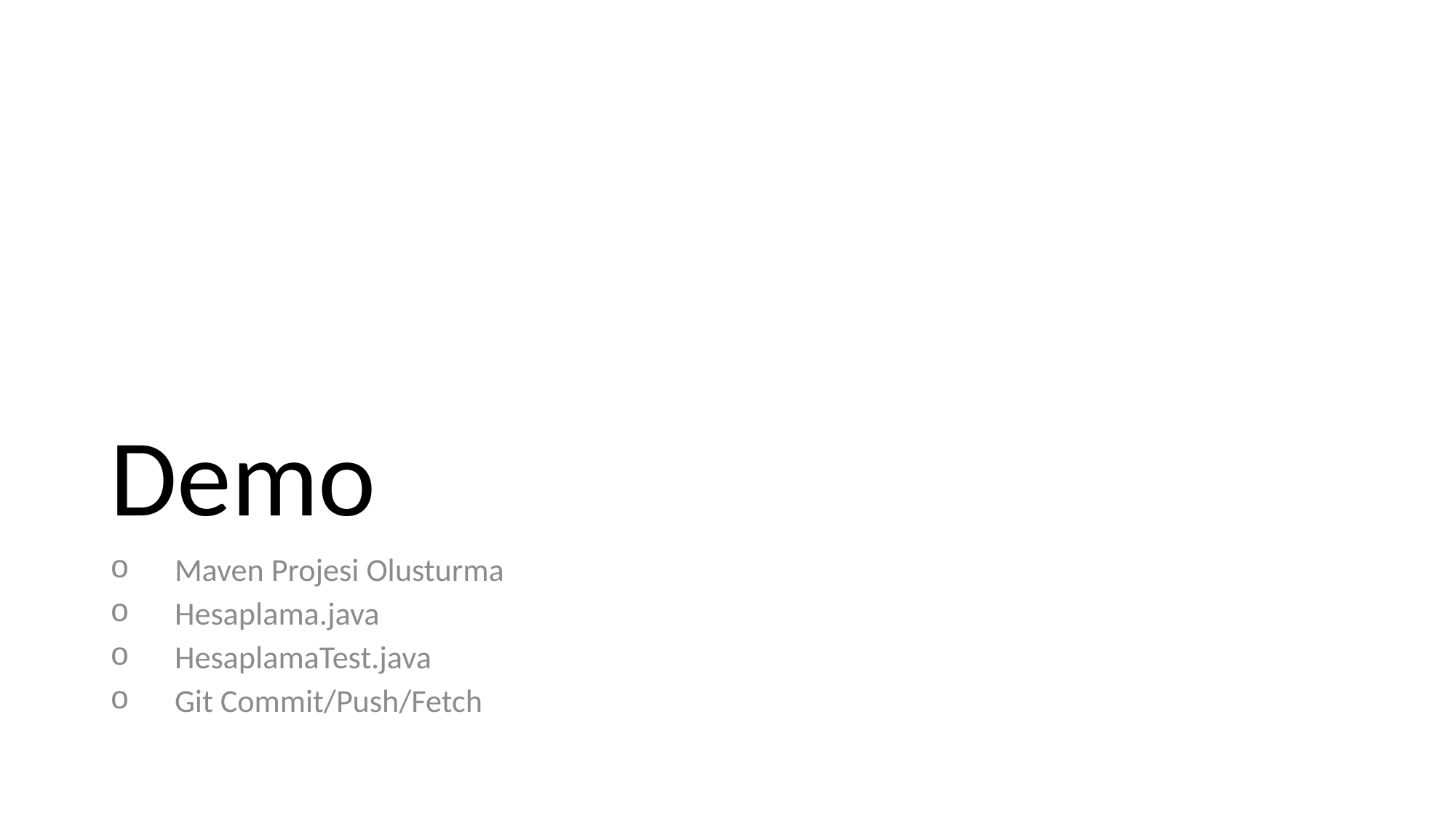

# Demo
Maven Projesi Olusturma
Hesaplama.java
HesaplamaTest.java
Git Commit/Push/Fetch